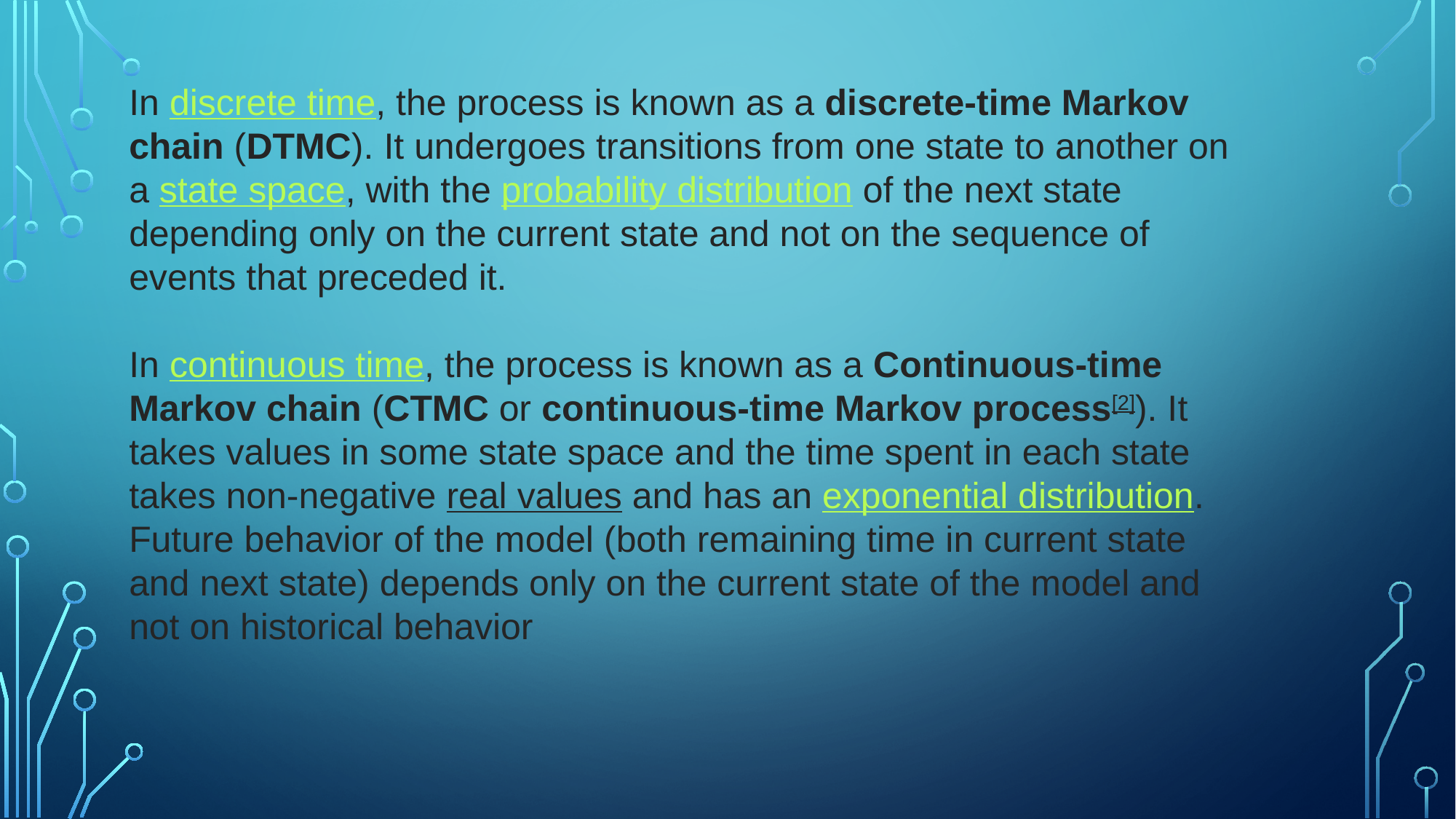

In discrete time, the process is known as a discrete-time Markov chain (DTMC). It undergoes transitions from one state to another on a state space, with the probability distribution of the next state depending only on the current state and not on the sequence of events that preceded it.

In continuous time, the process is known as a Continuous-time Markov chain (CTMC or continuous-time Markov process[2]). It takes values in some state space and the time spent in each state takes non-negative real values and has an exponential distribution. Future behavior of the model (both remaining time in current state and next state) depends only on the current state of the model and not on historical behavior